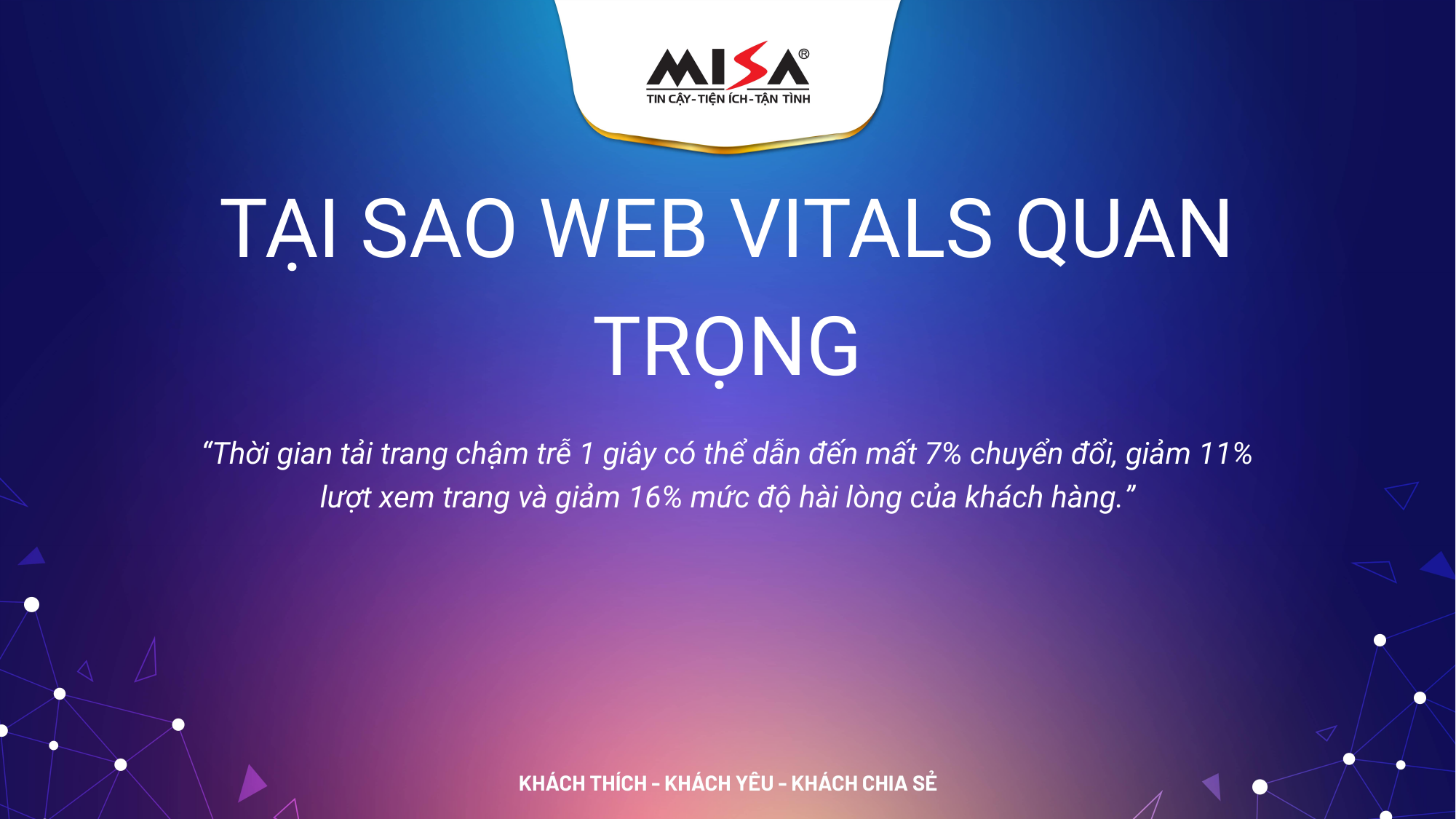

TẠI SAO WEB VITALS QUAN TRỌNG
“Thời gian tải trang chậm trễ 1 giây có thể dẫn đến mất 7% chuyển đổi, giảm 11% lượt xem trang và giảm 16% mức độ hài lòng của khách hàng.”